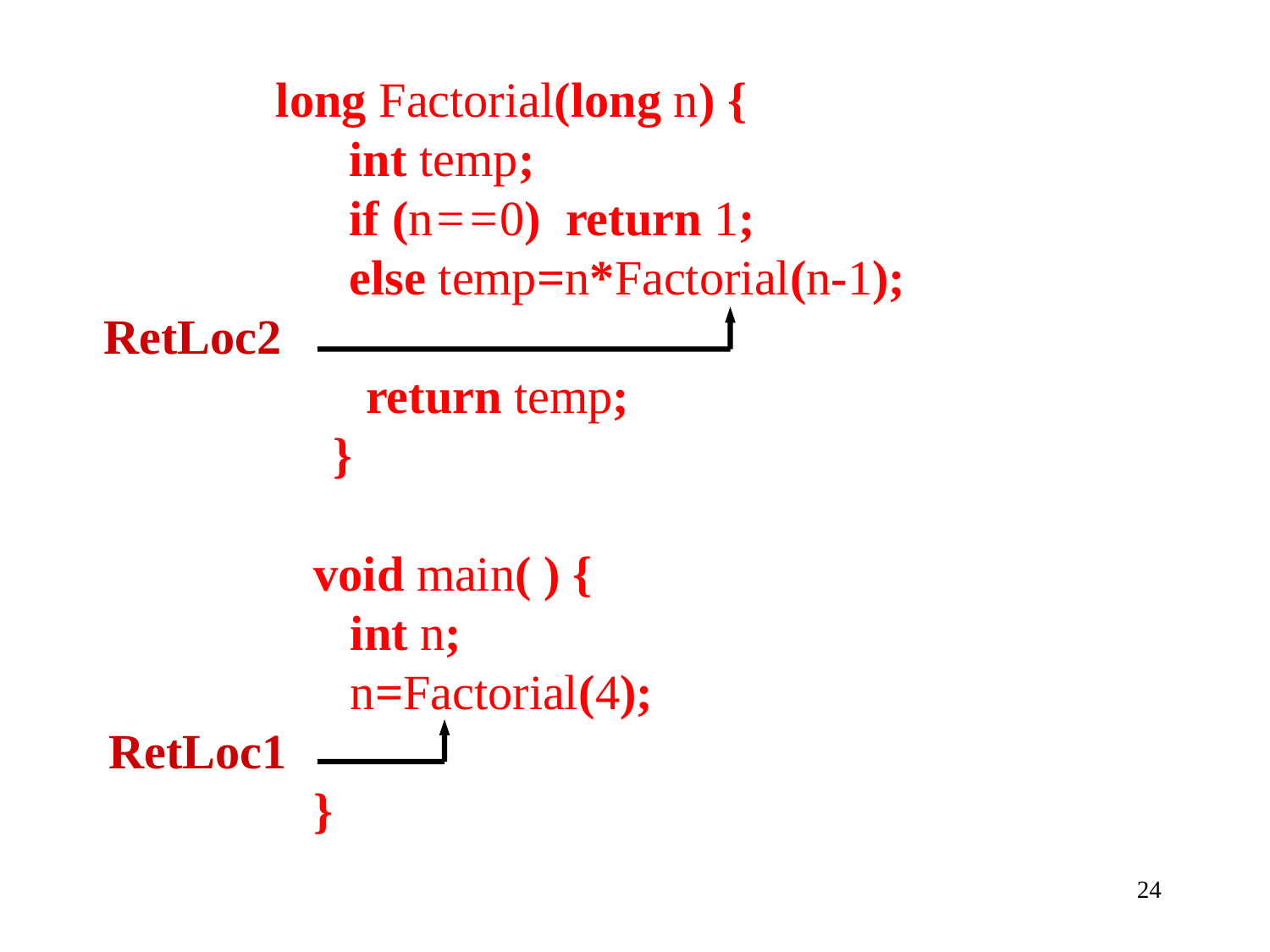

long Factorial(long n) {
                        int temp;
                        if (n==0)  return 1;
                        else temp=n*Factorial(n-1);
    RetLoc2
	               return temp;
 		  }

		 void main( ) {
		    int n;
 		    n=Factorial(4);
     RetLoc1
		 }

24